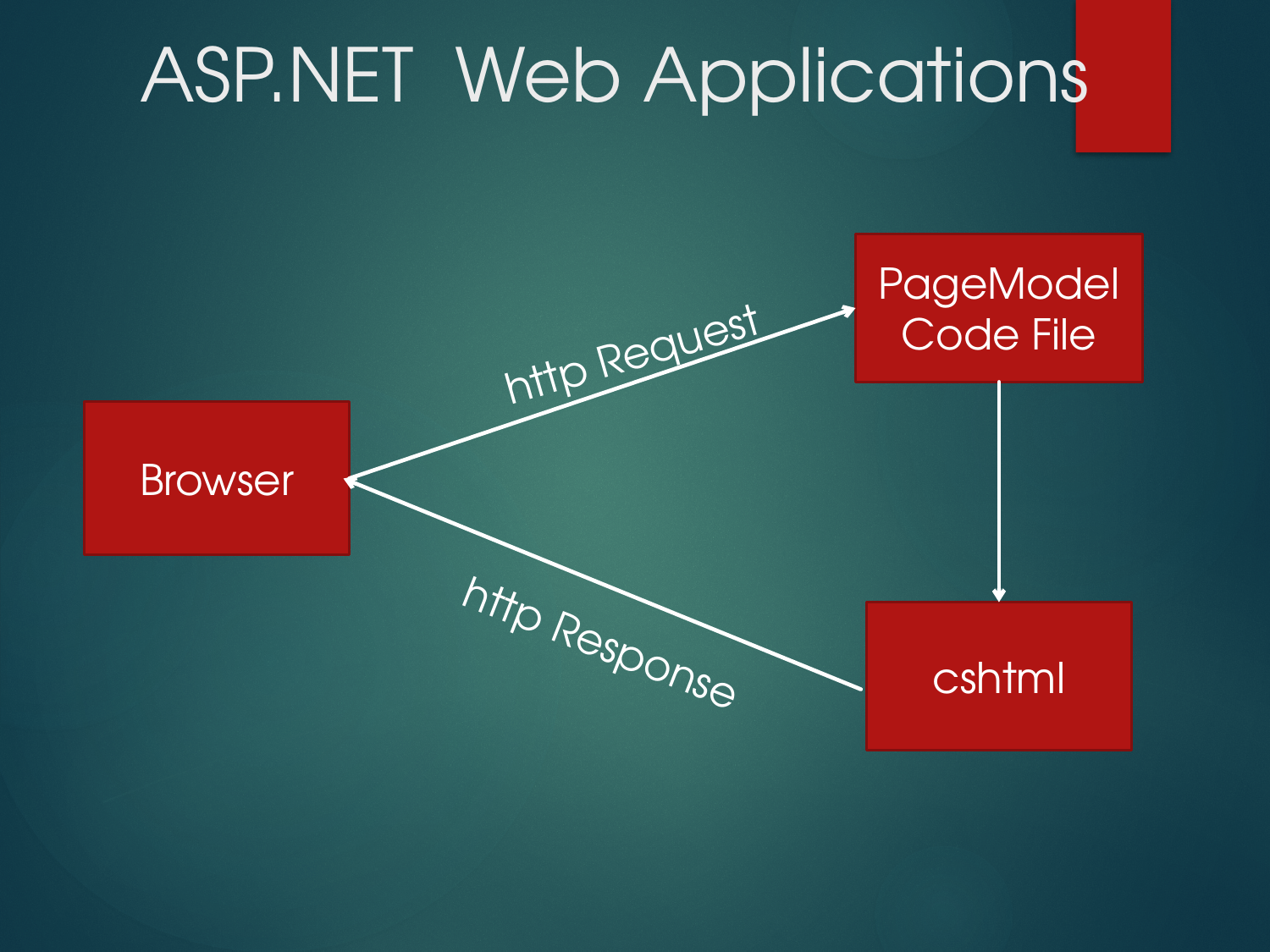

# ASP.NET  Web Applications
PageModel
Code File
http Request
Browser
cshtml
http Response